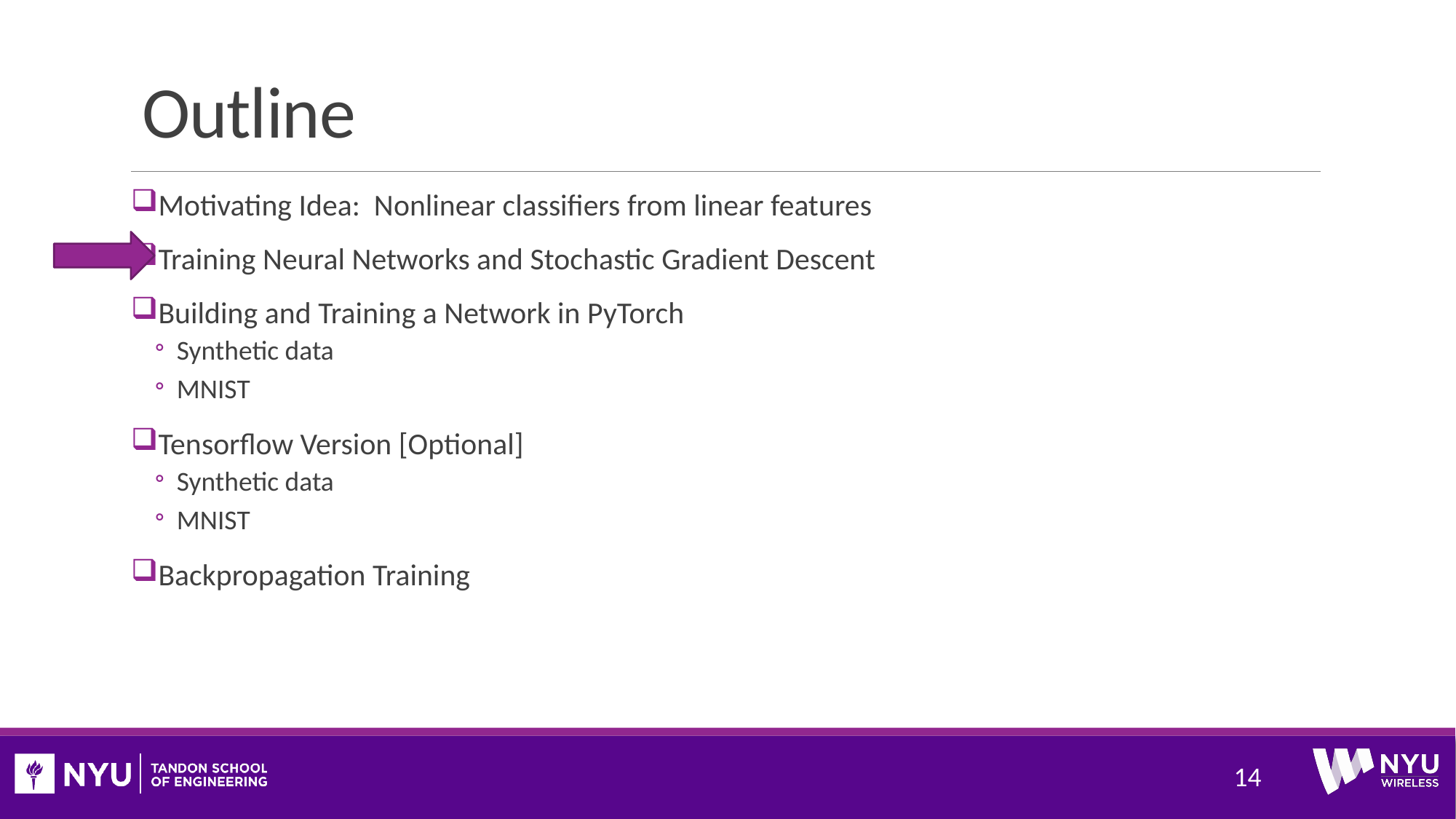

# Outline
Motivating Idea:  Nonlinear classifiers from linear features
Training Neural Networks and Stochastic Gradient Descent
Building and Training a Network in PyTorch
Synthetic data
MNIST
Tensorflow Version [Optional]
Synthetic data
MNIST
Backpropagation Training

14